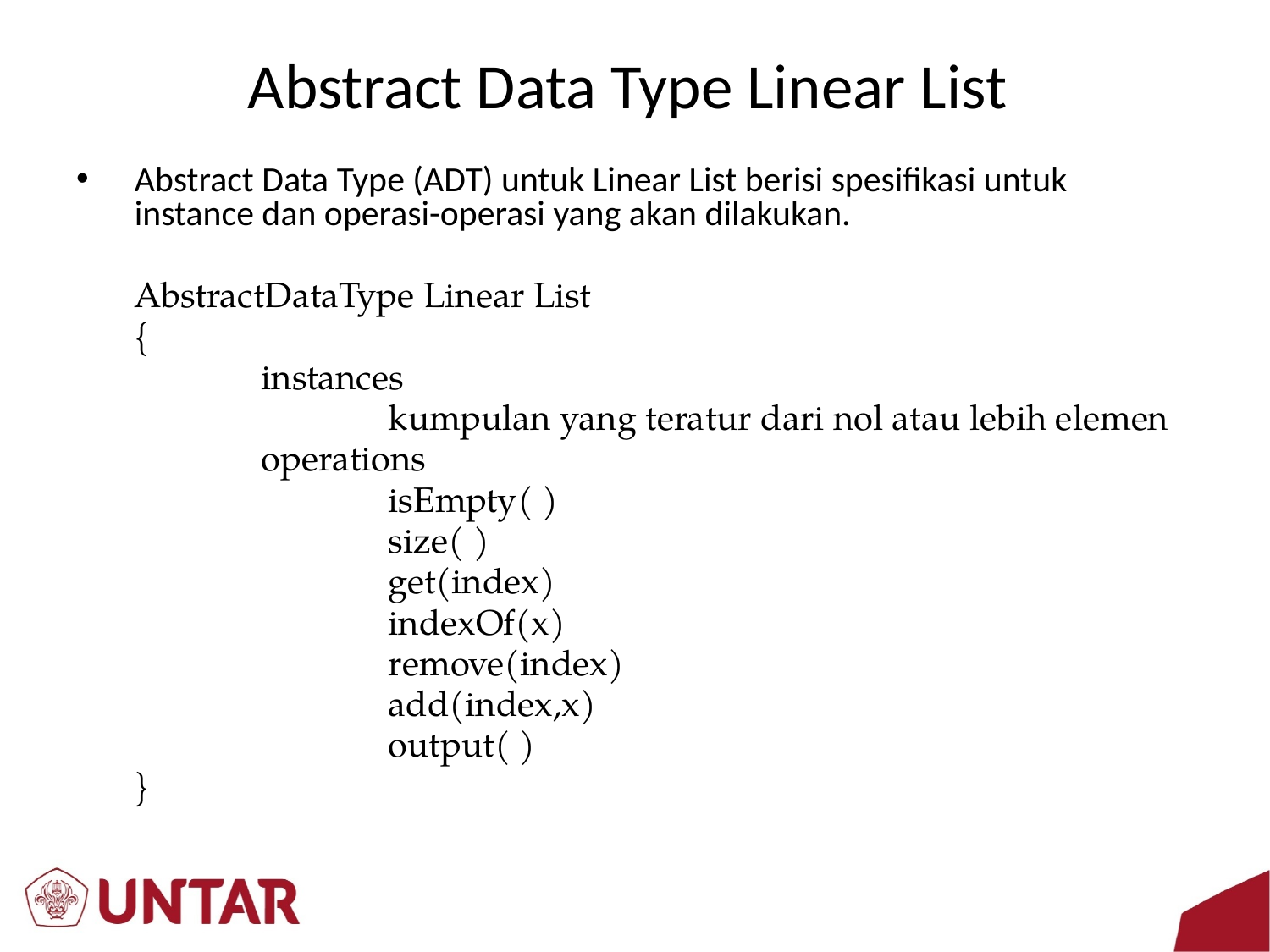

# Abstract Data Type Linear List
Abstract Data Type (ADT) untuk Linear List berisi spesifikasi untuk instance dan operasi-operasi yang akan dilakukan.

	AbstractDataType Linear List
	{
		instances
			kumpulan yang teratur dari nol atau lebih elemen
		operations
			isEmpty( )
			size( )
			get(index)
			indexOf(x)
			remove(index)
			add(index,x)
			output( )
	}